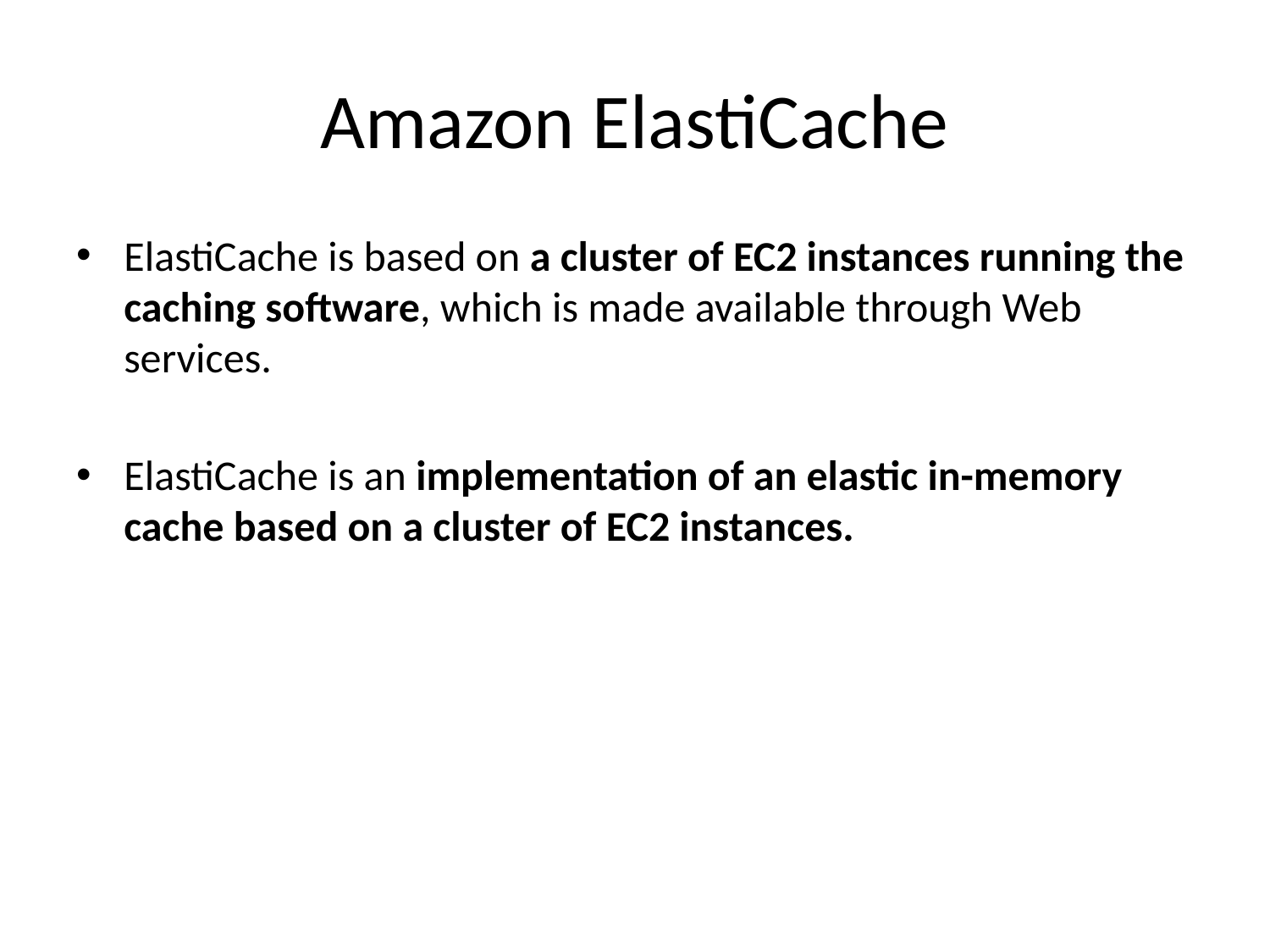

# Amazon ElastiCache
ElastiCache is based on a cluster of EC2 instances running the caching software, which is made available through Web services.

ElastiCache is an implementation of an elastic in-memory cache based on a cluster of EC2 instances.